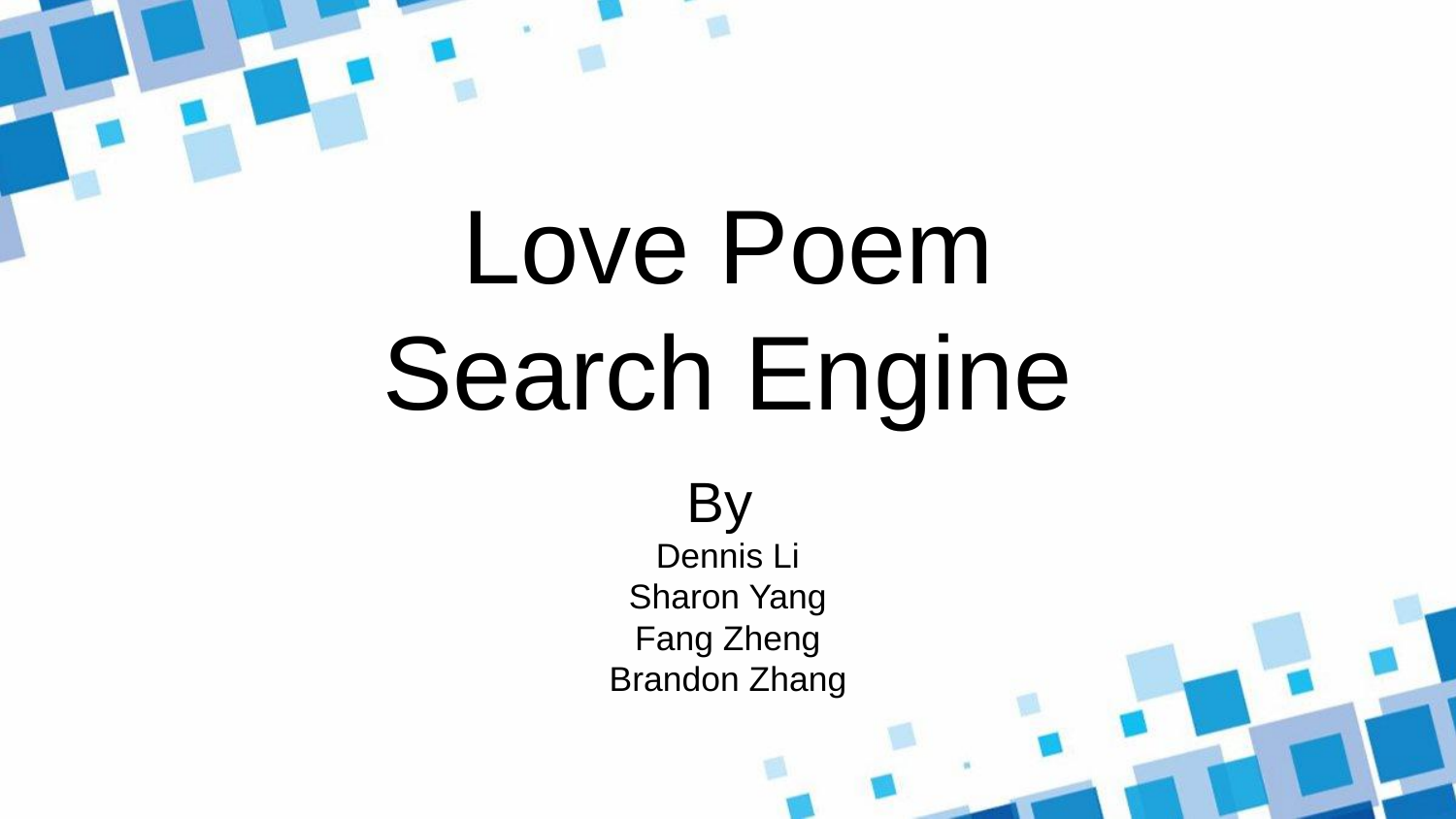

# Love Poem
Search Engine
By
Dennis Li
Sharon Yang
Fang Zheng
Brandon Zhang